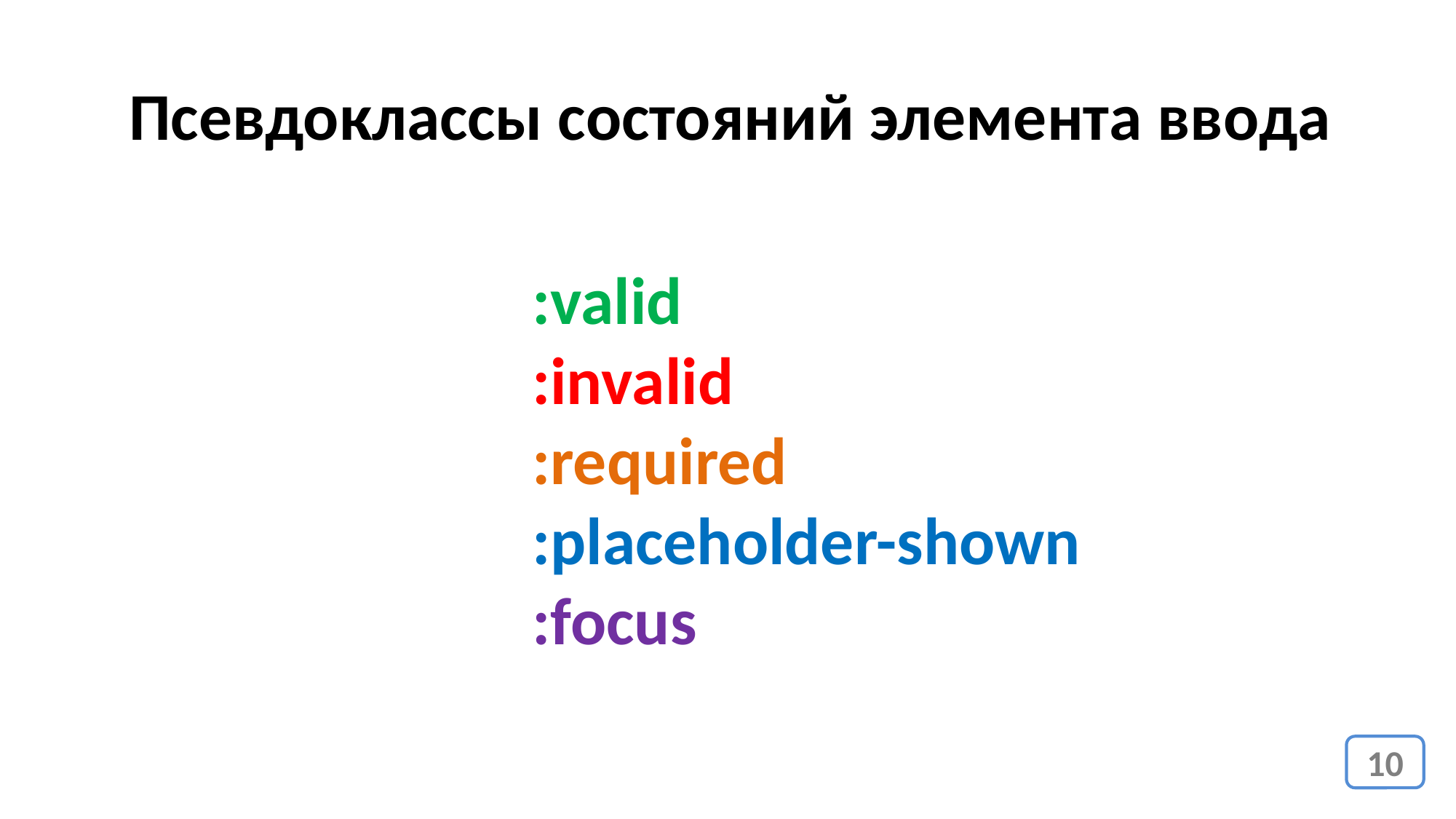

Псевдоклассы состояний элемента ввода
:valid
:invalid
:required
:placeholder-shown
:focus
10